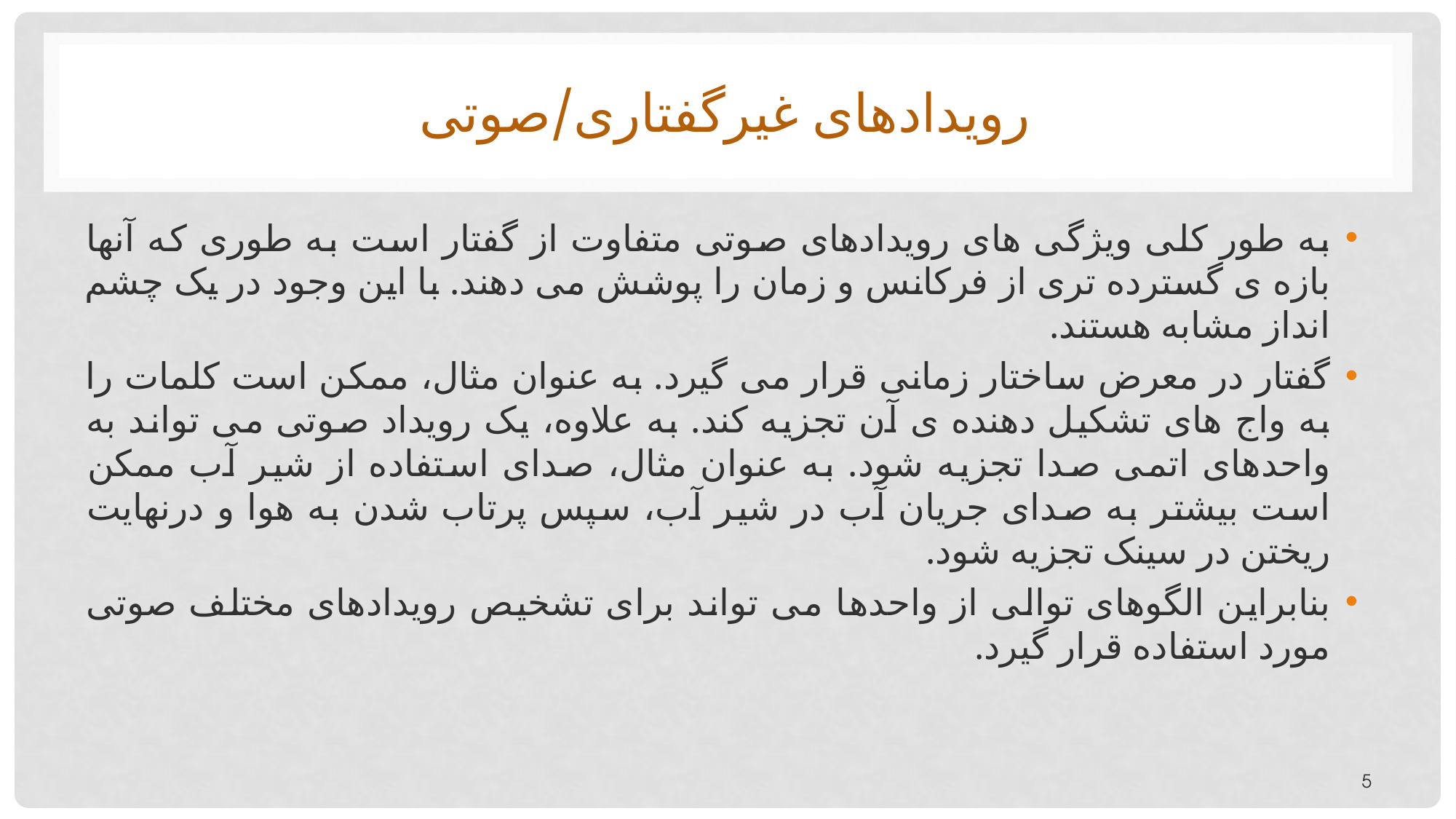

# رویدادهای غیرگفتاری/صوتی
به طور کلی ویژگی های رویدادهای صوتی متفاوت از گفتار است به طوری که آنها بازه ی گسترده تری از فرکانس و زمان را پوشش می دهند. با این وجود در یک چشم انداز مشابه هستند.
گفتار در معرض ساختار زمانی قرار می گیرد. به عنوان مثال، ممکن است کلمات را به واج های تشکیل دهنده ی آن تجزیه کند. به علاوه، یک رویداد صوتی می تواند به واحدهای اتمی صدا تجزیه شود. به عنوان مثال، صدای استفاده از شیر آب ممکن است بیشتر به صدای جریان آب در شیر آب، سپس پرتاب شدن به هوا و درنهایت ریختن در سینک تجزیه شود.
بنابراین الگوهای توالی از واحدها می تواند برای تشخیص رویدادهای مختلف صوتی مورد استفاده قرار گیرد.
5